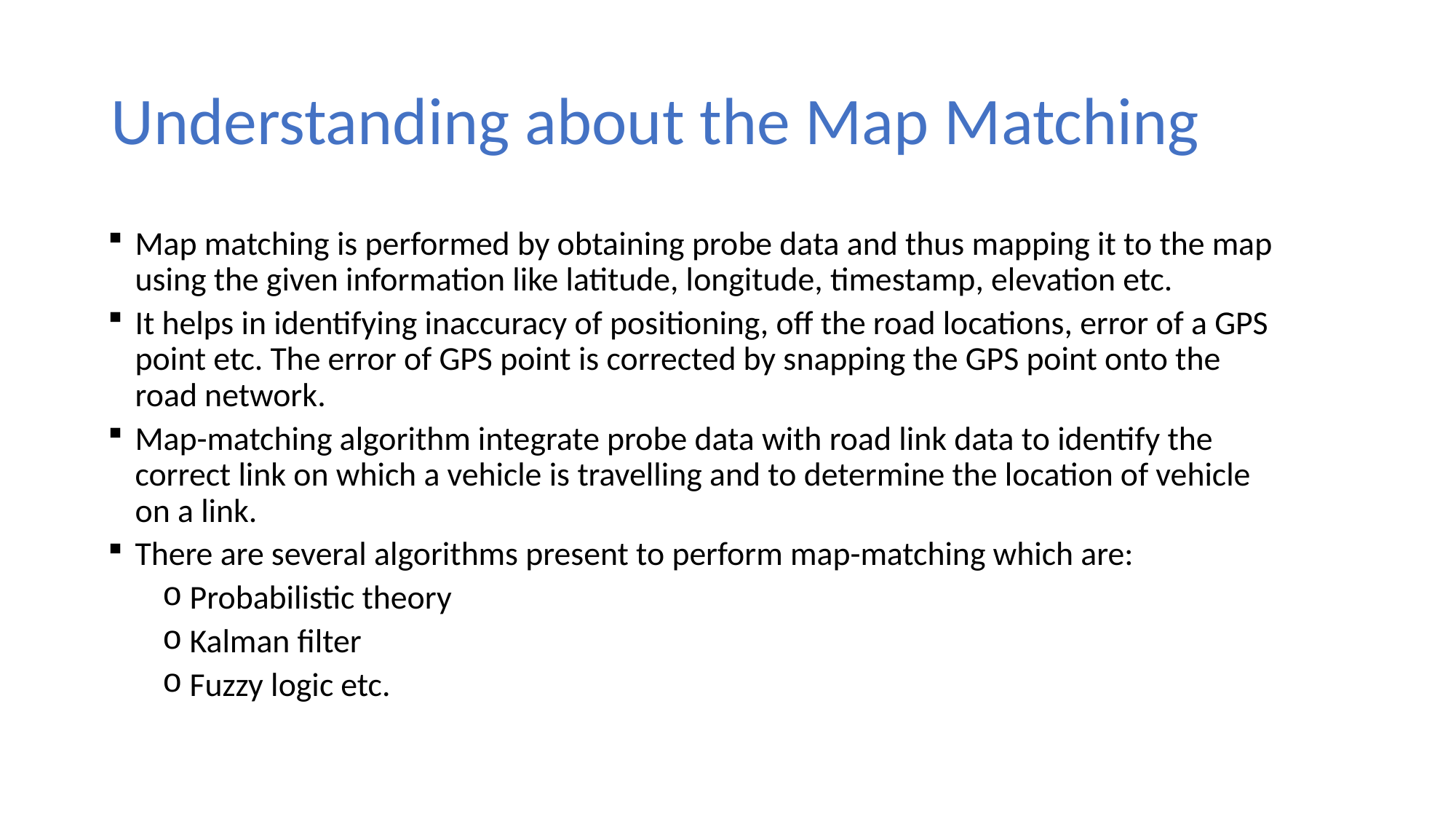

# Understanding about the Map Matching
Map matching is performed by obtaining probe data and thus mapping it to the map using the given information like latitude, longitude, timestamp, elevation etc.
It helps in identifying inaccuracy of positioning, off the road locations, error of a GPS point etc. The error of GPS point is corrected by snapping the GPS point onto the road network.
Map-matching algorithm integrate probe data with road link data to identify the correct link on which a vehicle is travelling and to determine the location of vehicle on a link.
There are several algorithms present to perform map-matching which are:
Probabilistic theory
Kalman filter
Fuzzy logic etc.